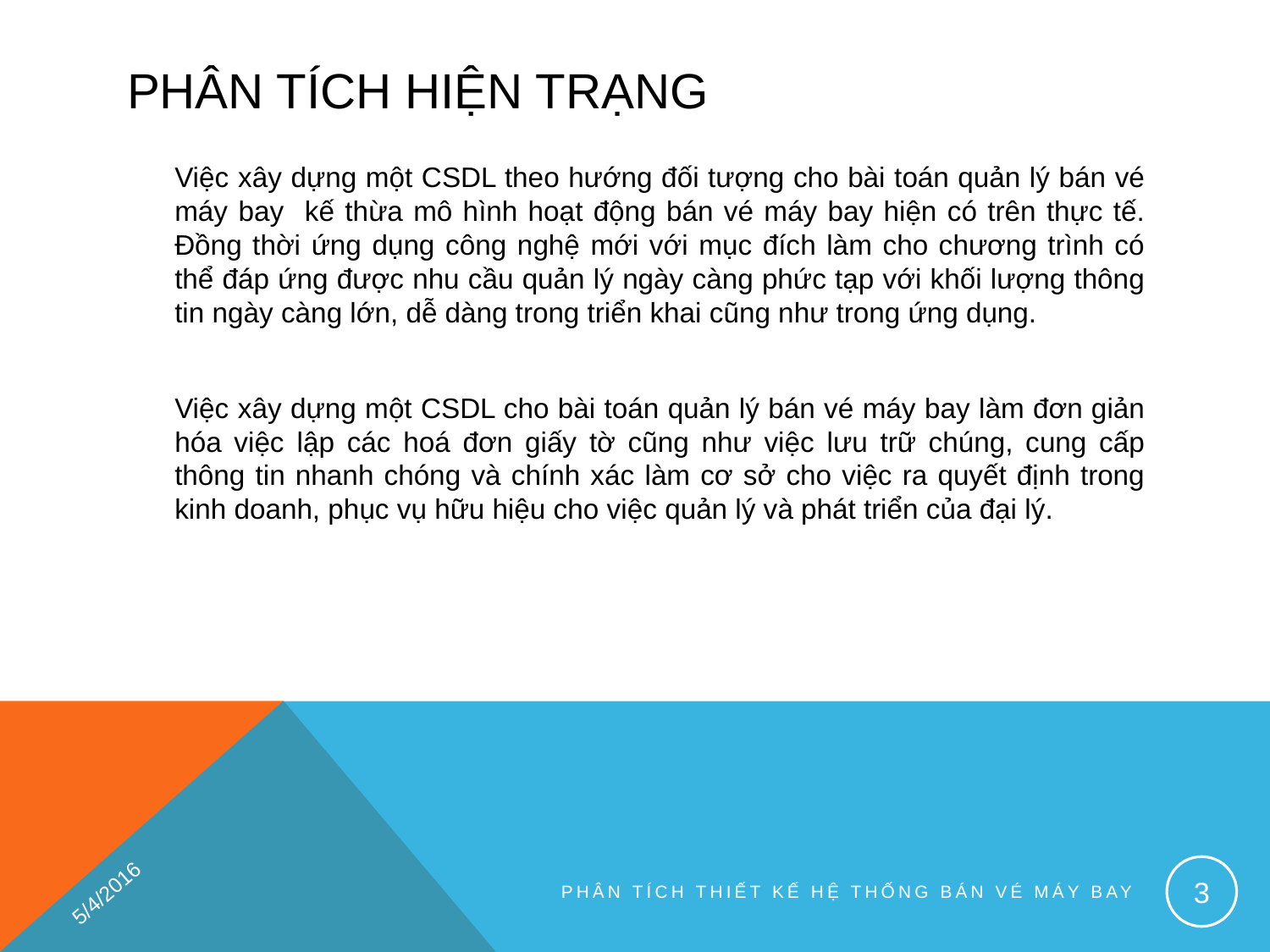

# Phân tích hiện trạng
	Việc xây dựng một CSDL theo hướng đối tượng cho bài toán quản lý bán vé máy bay  kế thừa mô hình hoạt động bán vé máy bay hiện có trên thực tế. Đồng thời ứng dụng công nghệ mới với mục đích làm cho chương trình có thể đáp ứng được nhu cầu quản lý ngày càng phức tạp với khối lượng thông tin ngày càng lớn, dễ dàng trong triển khai cũng như trong ứng dụng.

	Việc xây dựng một CSDL cho bài toán quản lý bán vé máy bay làm đơn giản hóa việc lập các hoá đơn giấy tờ cũng như việc lưu trữ chúng, cung cấp thông tin nhanh chóng và chính xác làm cơ sở cho việc ra quyết định trong kinh doanh, phục vụ hữu hiệu cho việc quản lý và phát triển của đại lý.

5/4/2016
3
Phân tích thiết kế hệ thống bán vé máy bay